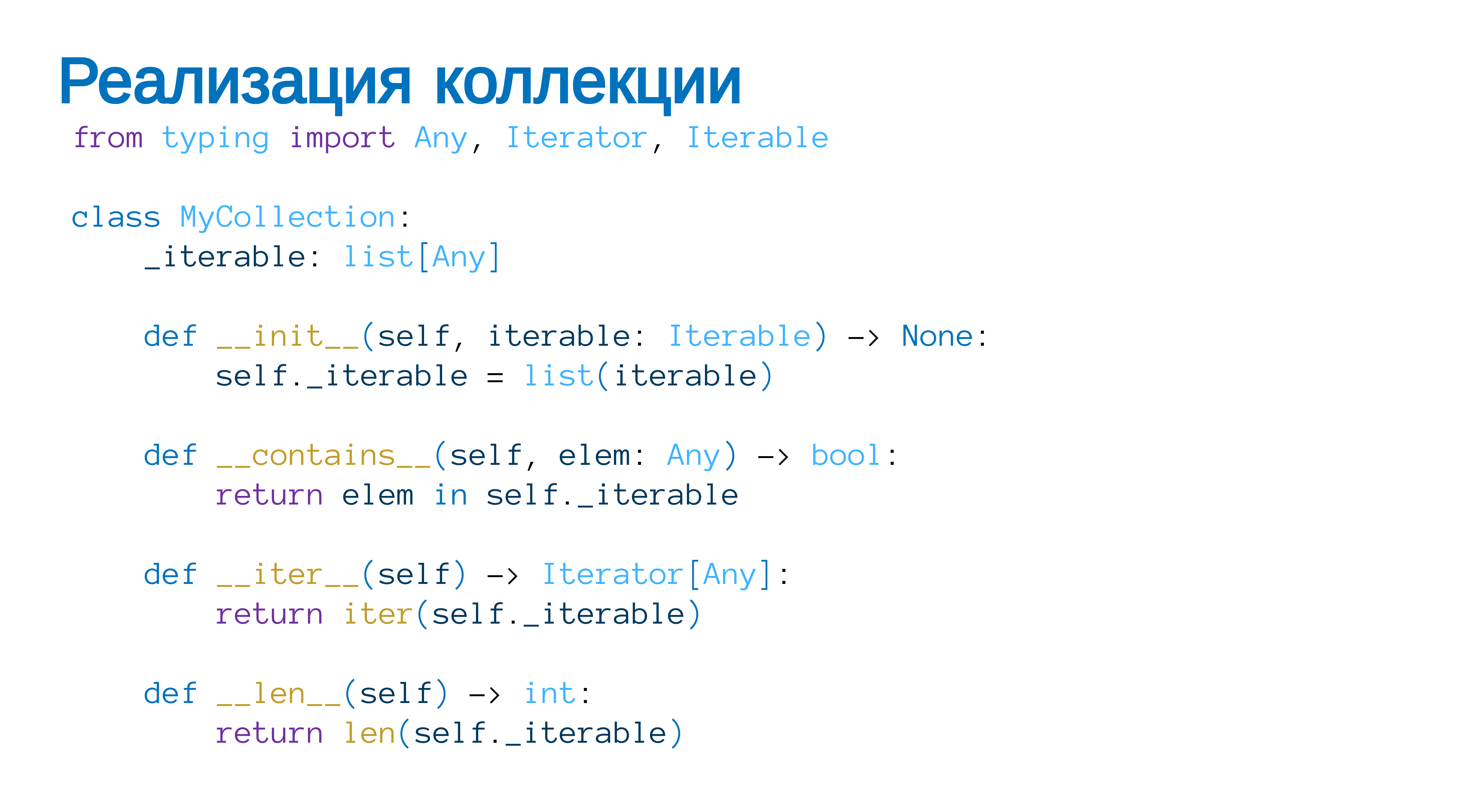

# Реализация коллекции
from typing import Any, Iterator, Iterable

class MyCollection:
    _iterable: list[Any]

    def __init__(self, iterable: Iterable) -> None:
        self._iterable = list(iterable)

    def __contains__(self, elem: Any) -> bool:
        return elem in self._iterable

    def __iter__(self) -> Iterator[Any]:
        return iter(self._iterable)

    def __len__(self) -> int:
        return len(self._iterable)
34